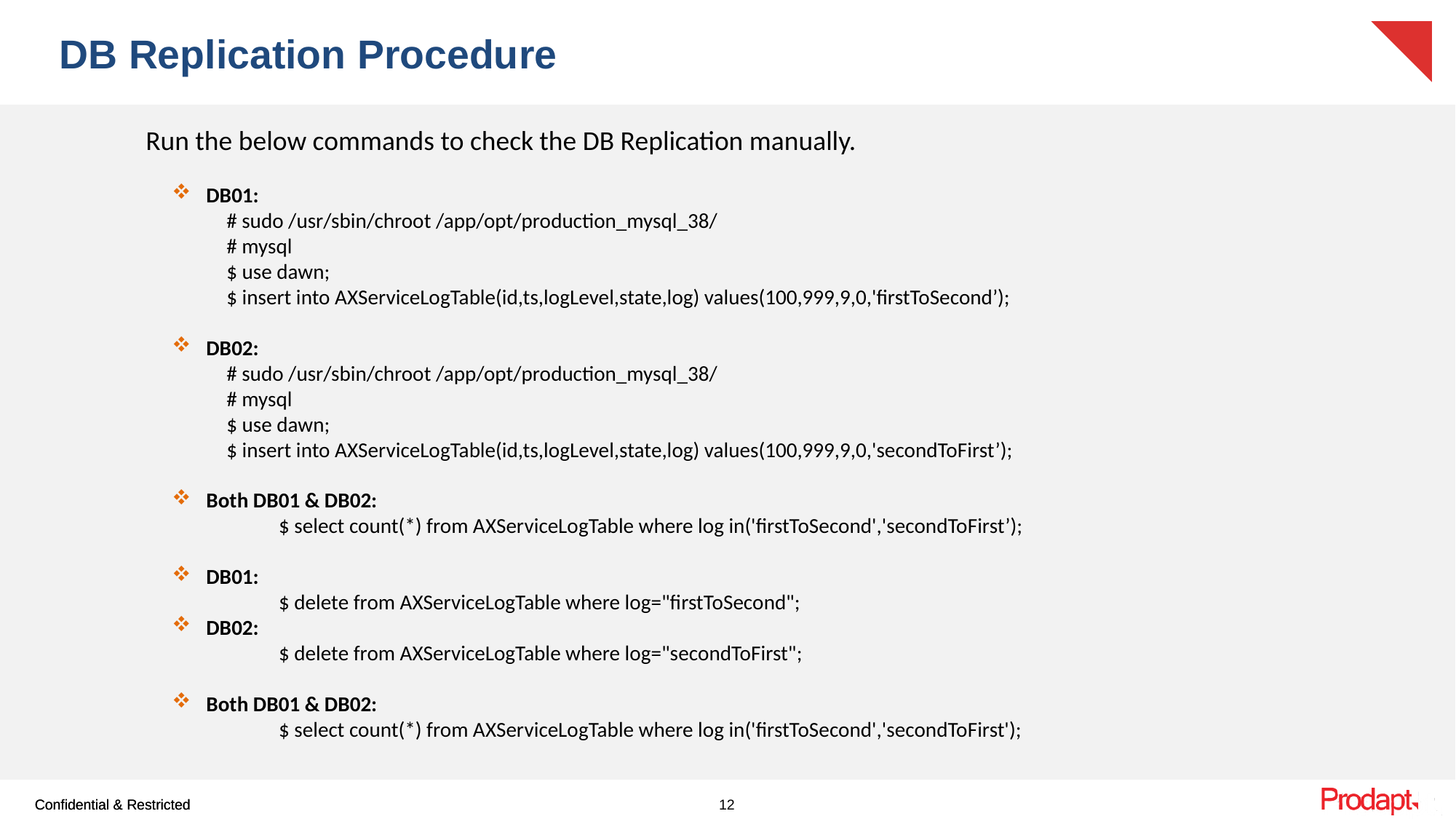

# DB Replication Procedure
      Run the below commands to check the DB Replication manually.

DB01:
# sudo /usr/sbin/chroot /app/opt/production_mysql_38/
# mysql
$ use dawn;
$ insert into AXServiceLogTable(id,ts,logLevel,state,log) values(100,999,9,0,'firstToSecond’);

DB02:
# sudo /usr/sbin/chroot /app/opt/production_mysql_38/
# mysql
$ use dawn;
$ insert into AXServiceLogTable(id,ts,logLevel,state,log) values(100,999,9,0,'secondToFirst’);

Both DB01 & DB02:
	           $ select count(*) from AXServiceLogTable where log in('firstToSecond','secondToFirst’);

DB01:
	           $ delete from AXServiceLogTable where log="firstToSecond";
DB02:
	           $ delete from AXServiceLogTable where log="secondToFirst";

Both DB01 & DB02:
	           $ select count(*) from AXServiceLogTable where log in('firstToSecond','secondToFirst');
12